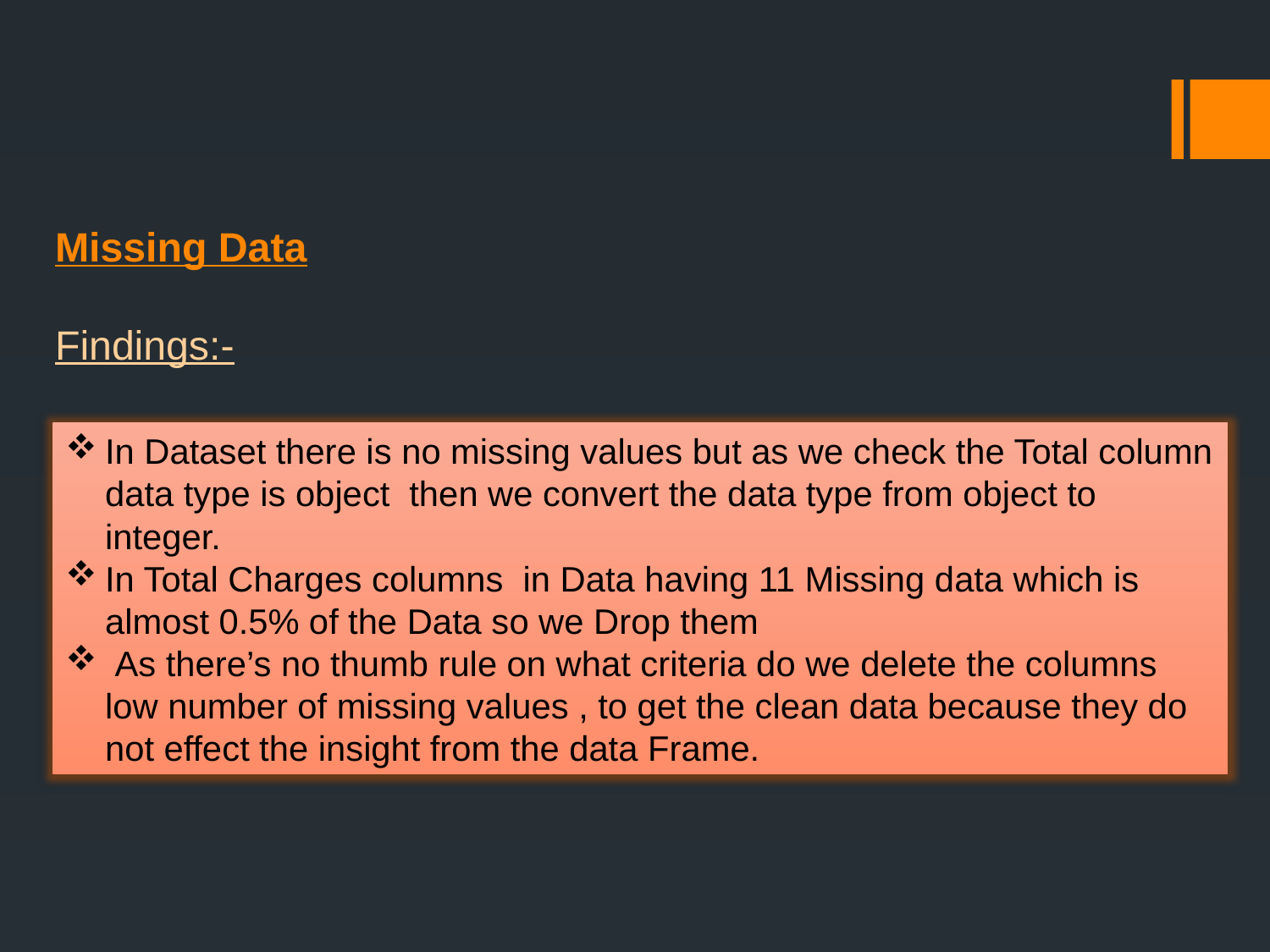

# Missing Data Findings:-
In Dataset there is no missing values but as we check the Total column data type is object  then we convert the data type from object to integer.
In Total Charges columns  in Data having 11 Missing data which is almost 0.5% of the Data so we Drop them
 As there’s no thumb rule on what criteria do we delete the columns low number of missing values , to get the clean data because they do not effect the insight from the data Frame.